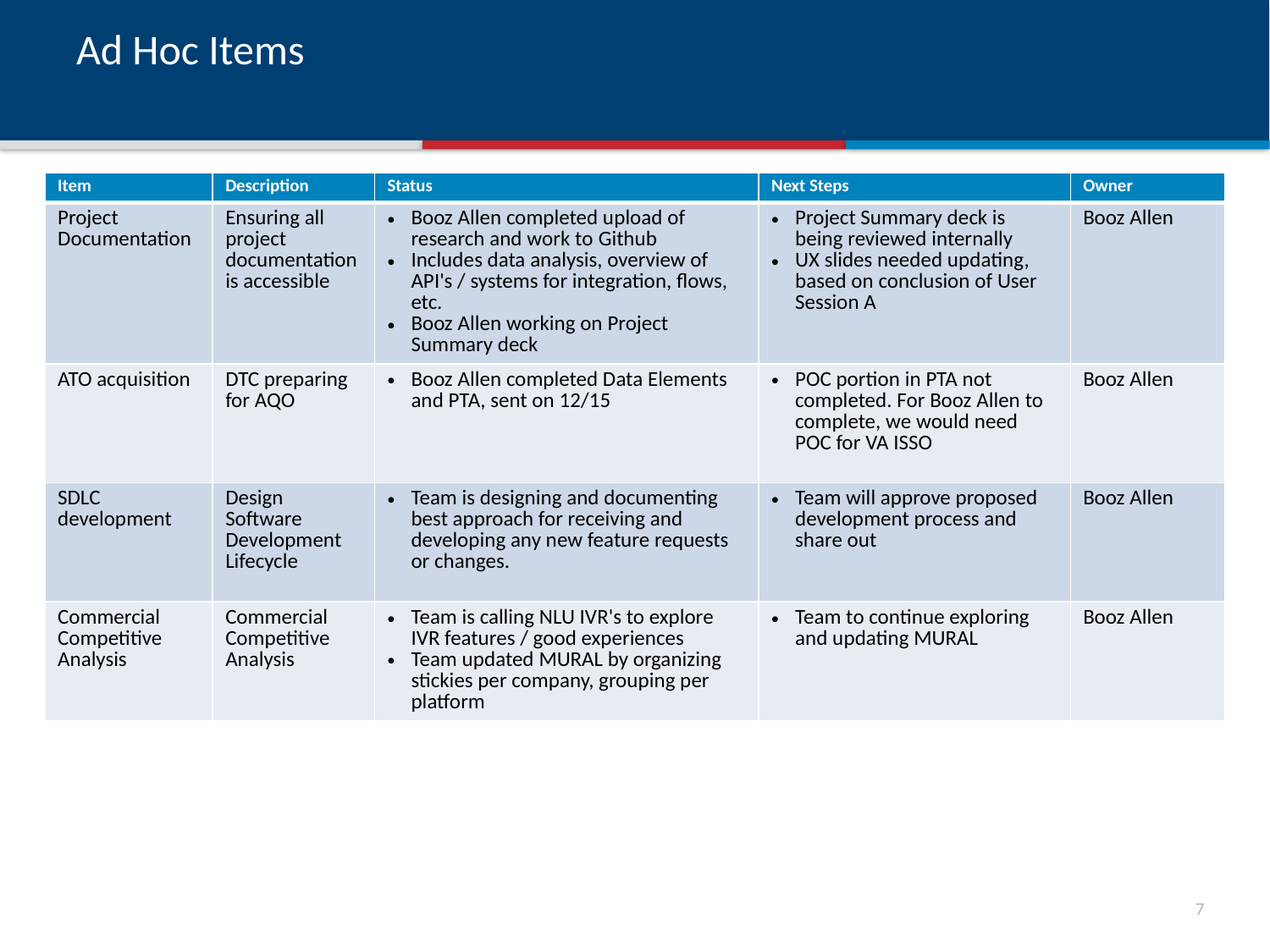

# Ad Hoc Items
| Item​ | Description​ | Status​ | Next Steps​ | Owner​ |
| --- | --- | --- | --- | --- |
| Project Documentation | Ensuring all project documentation is accessible | Booz Allen completed upload of research and work to Github Includes data analysis, overview of API's / systems for integration, flows, etc. Booz Allen working on Project Summary deck | Project Summary deck is being reviewed internally UX slides needed updating, based on conclusion of User Session A | Booz Allen |
| ATO acquisition | DTC preparing for AQO | Booz Allen completed Data Elements and PTA, sent on 12/15 | POC portion in PTA not completed. For Booz Allen to complete, we would need POC for VA ISSO | Booz Allen |
| SDLC development | Design Software Development Lifecycle | Team is designing and documenting best approach for receiving and developing any new feature requests or changes. | Team will approve proposed development process and share out | Booz Allen |
| Commercial Competitive Analysis | Commercial  Competitive  Analysis | Team is calling NLU IVR's to explore IVR features / good experiences Team updated MURAL by organizing stickies per company, grouping per platform | Team to continue exploring and updating MURAL | Booz Allen |
7